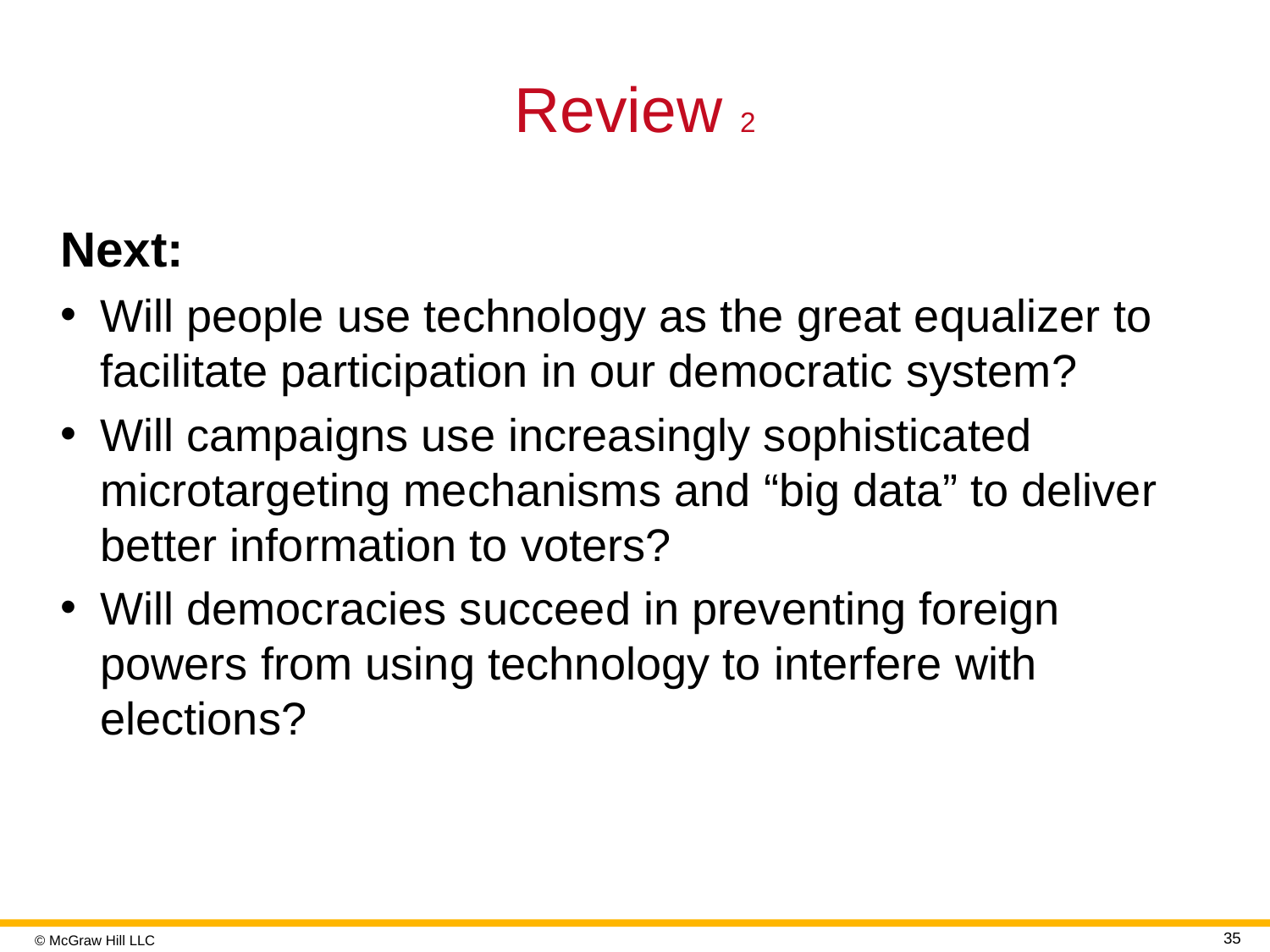

# Review 2
Next:
Will people use technology as the great equalizer to facilitate participation in our democratic system?
Will campaigns use increasingly sophisticated microtargeting mechanisms and “big data” to deliver better information to voters?
Will democracies succeed in preventing foreign powers from using technology to interfere with elections?
35